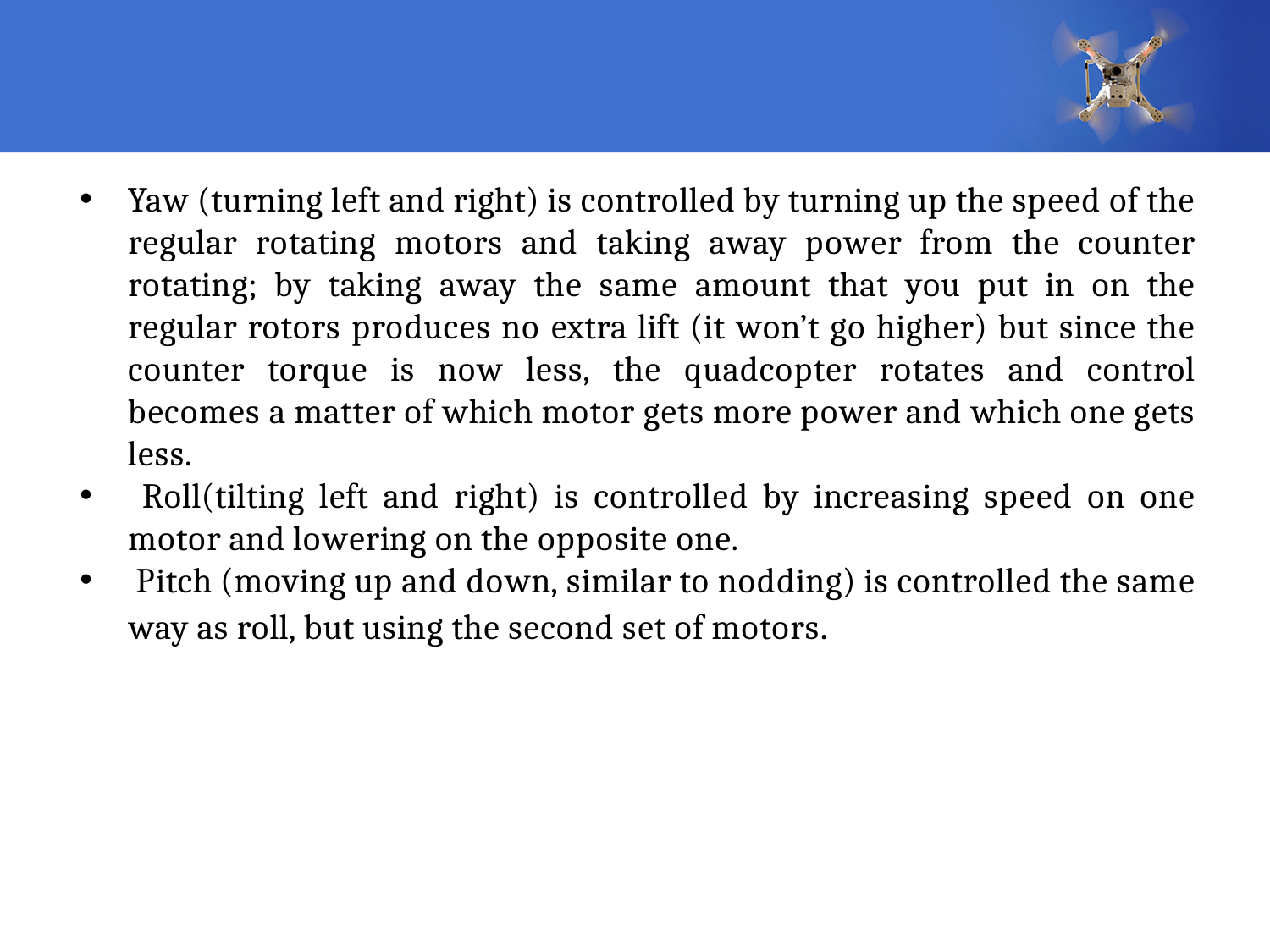

Yaw (turning left and right) is controlled by turning up the speed of the regular rotating motors and taking away power from the counter rotating; by taking away the same amount that you put in on the regular rotors produces no extra lift (it won’t go higher) but since the counter torque is now less, the quadcopter rotates and control becomes a matter of which motor gets more power and which one gets less.
 Roll(tilting left and right) is controlled by increasing speed on one motor and lowering on the opposite one.
 Pitch (moving up and down, similar to nodding) is controlled the same way as roll, but using the second set of motors.